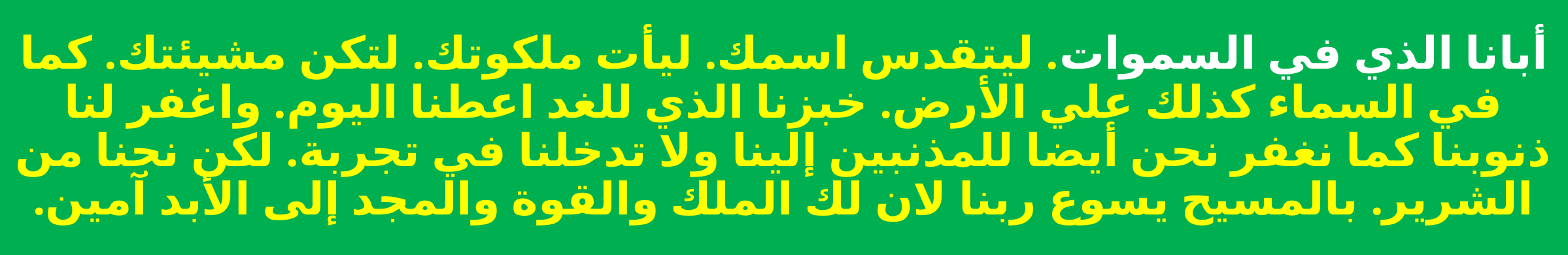

أبانا الذي في السموات. ليتقدس اسمك. ليأت ملكوتك. لتكن مشيئتك. كما في السماء كذلك علي الأرض. خبزنا الذي للغد اعطنا اليوم. واغفر لنا ذنوبنا كما نغفر نحن أيضا للمذنبين إلينا ولا تدخلنا في تجربة. لكن نجنا من الشرير. بالمسيح يسوع ربنا لان لك الملك والقوة والمجد إلى الأبد آمين.